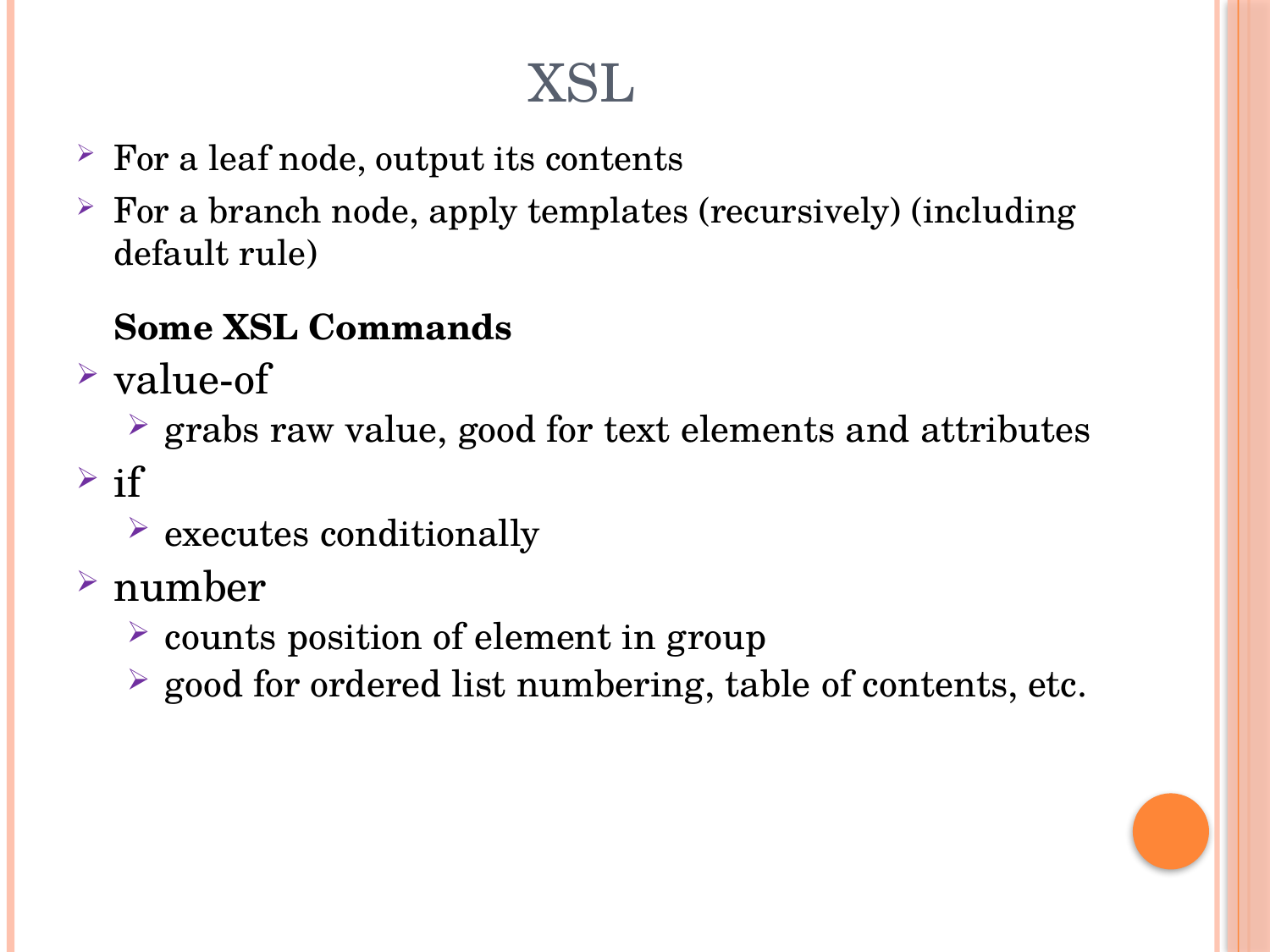

# XSL
For a leaf node, output its contents
For a branch node, apply templates (recursively) (including default rule)
	Some XSL Commands
value-of
grabs raw value, good for text elements and attributes
if
executes conditionally
number
counts position of element in group
good for ordered list numbering, table of contents, etc.